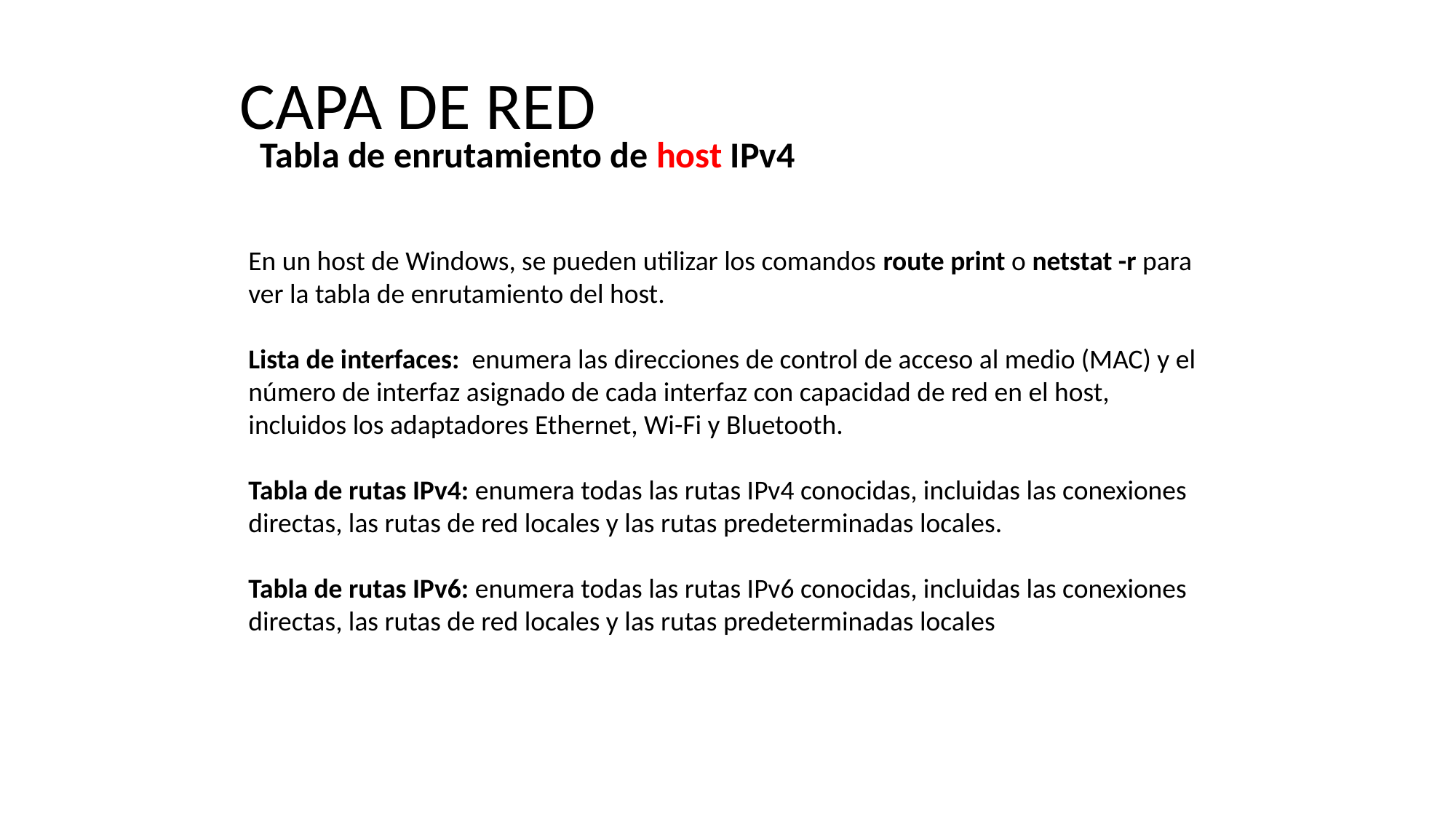

# CAPA DE RED
Tabla de enrutamiento de host IPv4
En un host de Windows, se pueden utilizar los comandos route print o netstat -r para ver la tabla de enrutamiento del host.

Lista de interfaces:  enumera las direcciones de control de acceso al medio (MAC) y el número de interfaz asignado de cada interfaz con capacidad de red en el host, incluidos los adaptadores Ethernet, Wi-Fi y Bluetooth.

Tabla de rutas IPv4: enumera todas las rutas IPv4 conocidas, incluidas las conexiones directas, las rutas de red locales y las rutas predeterminadas locales.

Tabla de rutas IPv6: enumera todas las rutas IPv6 conocidas, incluidas las conexiones directas, las rutas de red locales y las rutas predeterminadas locales